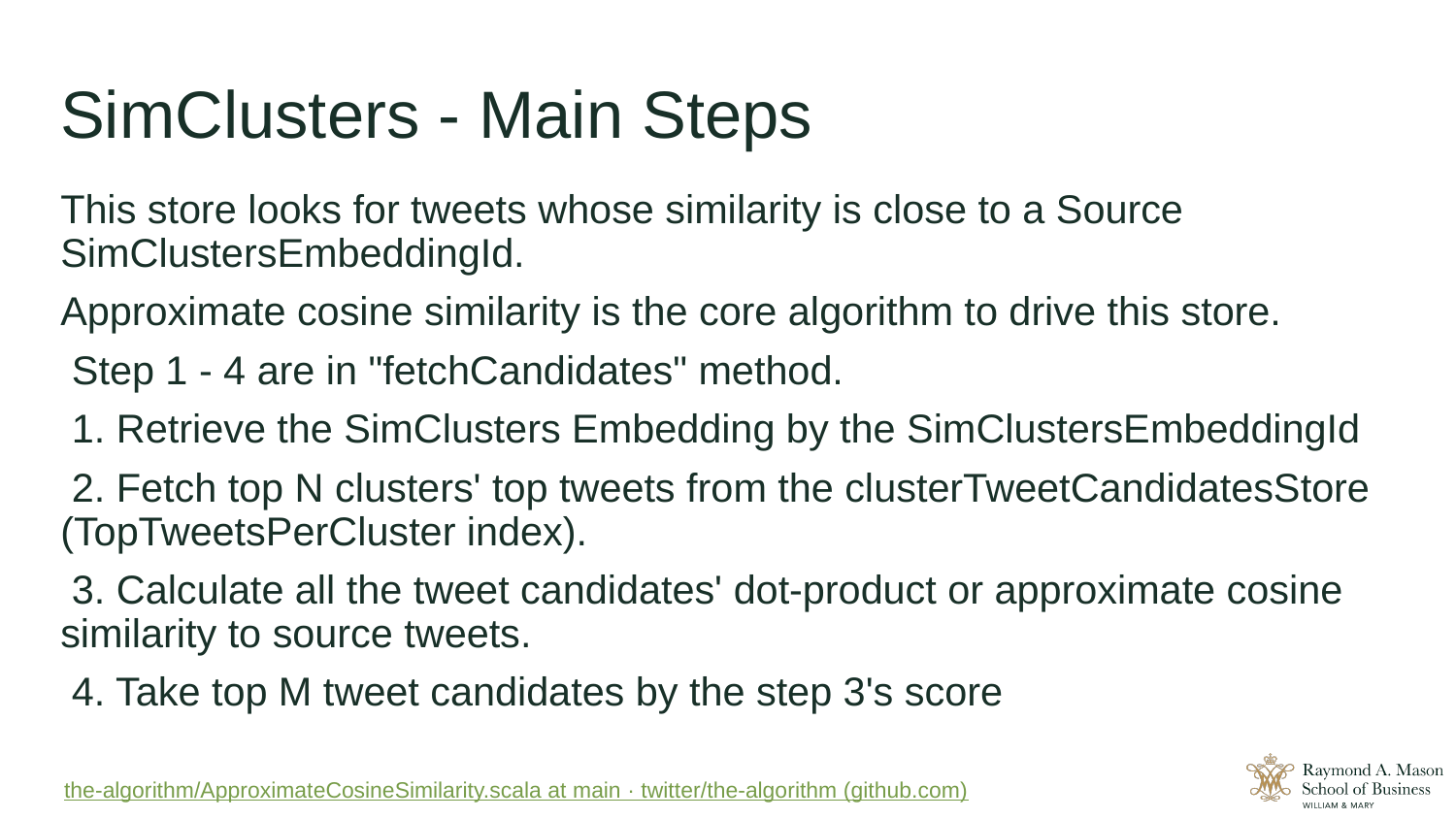

# SimClusters - Main Steps
This store looks for tweets whose similarity is close to a Source SimClustersEmbeddingId.
Approximate cosine similarity is the core algorithm to drive this store.
 Step 1 - 4 are in "fetchCandidates" method.
 1. Retrieve the SimClusters Embedding by the SimClustersEmbeddingId
 2. Fetch top N clusters' top tweets from the clusterTweetCandidatesStore (TopTweetsPerCluster index).
 3. Calculate all the tweet candidates' dot-product or approximate cosine similarity to source tweets.
 4. Take top M tweet candidates by the step 3's score

the-algorithm/ApproximateCosineSimilarity.scala at main · twitter/the-algorithm (github.com)